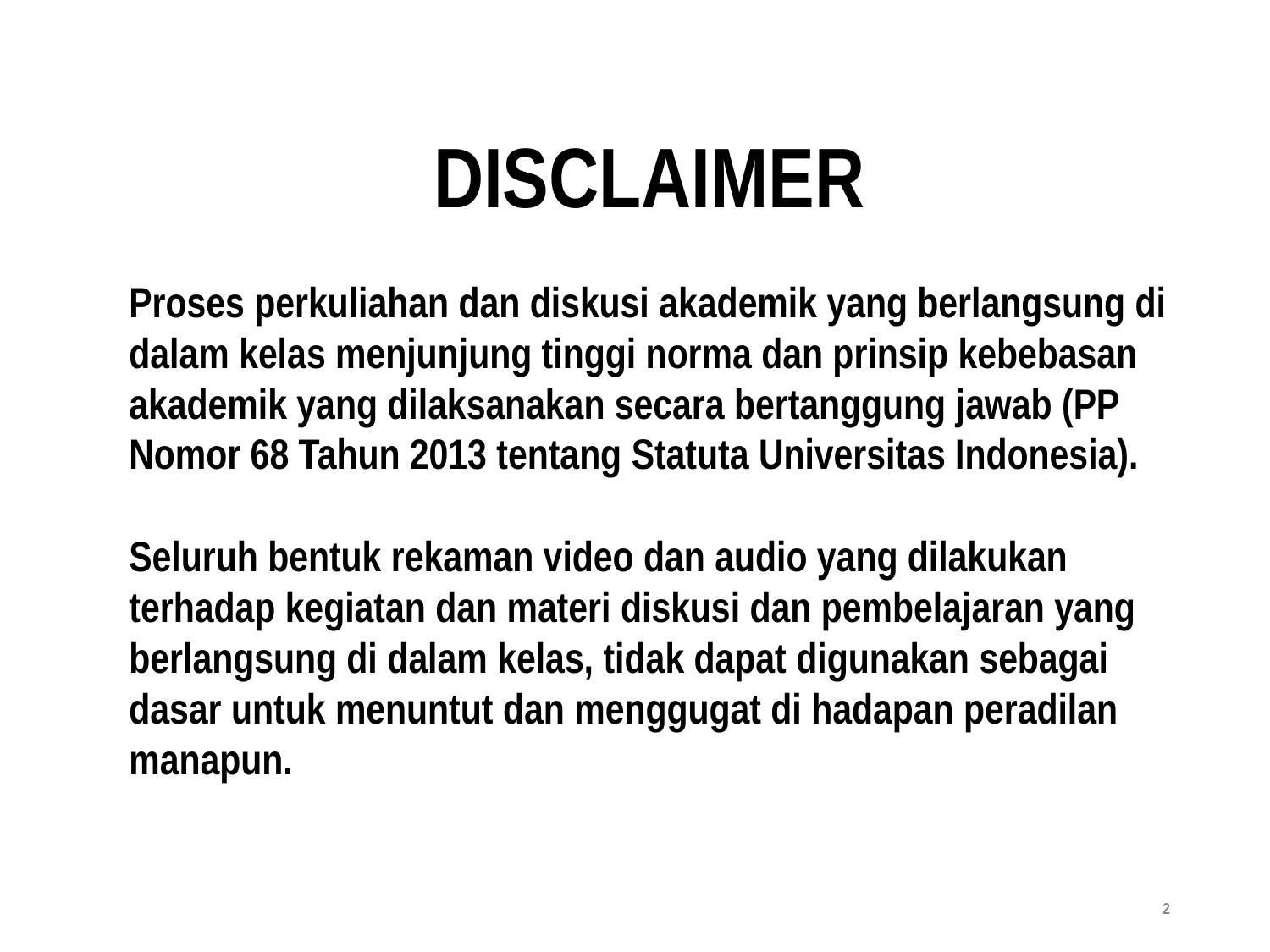

DISCLAIMER

Proses perkuliahan dan diskusi akademik yang berlangsung di dalam kelas menjunjung tinggi norma dan prinsip kebebasan akademik yang dilaksanakan secara bertanggung jawab (PP Nomor 68 Tahun 2013 tentang Statuta Universitas Indonesia).

Seluruh bentuk rekaman video dan audio yang dilakukan terhadap kegiatan dan materi diskusi dan pembelajaran yang berlangsung di dalam kelas, tidak dapat digunakan sebagai dasar untuk menuntut dan menggugat di hadapan peradilan manapun.

2